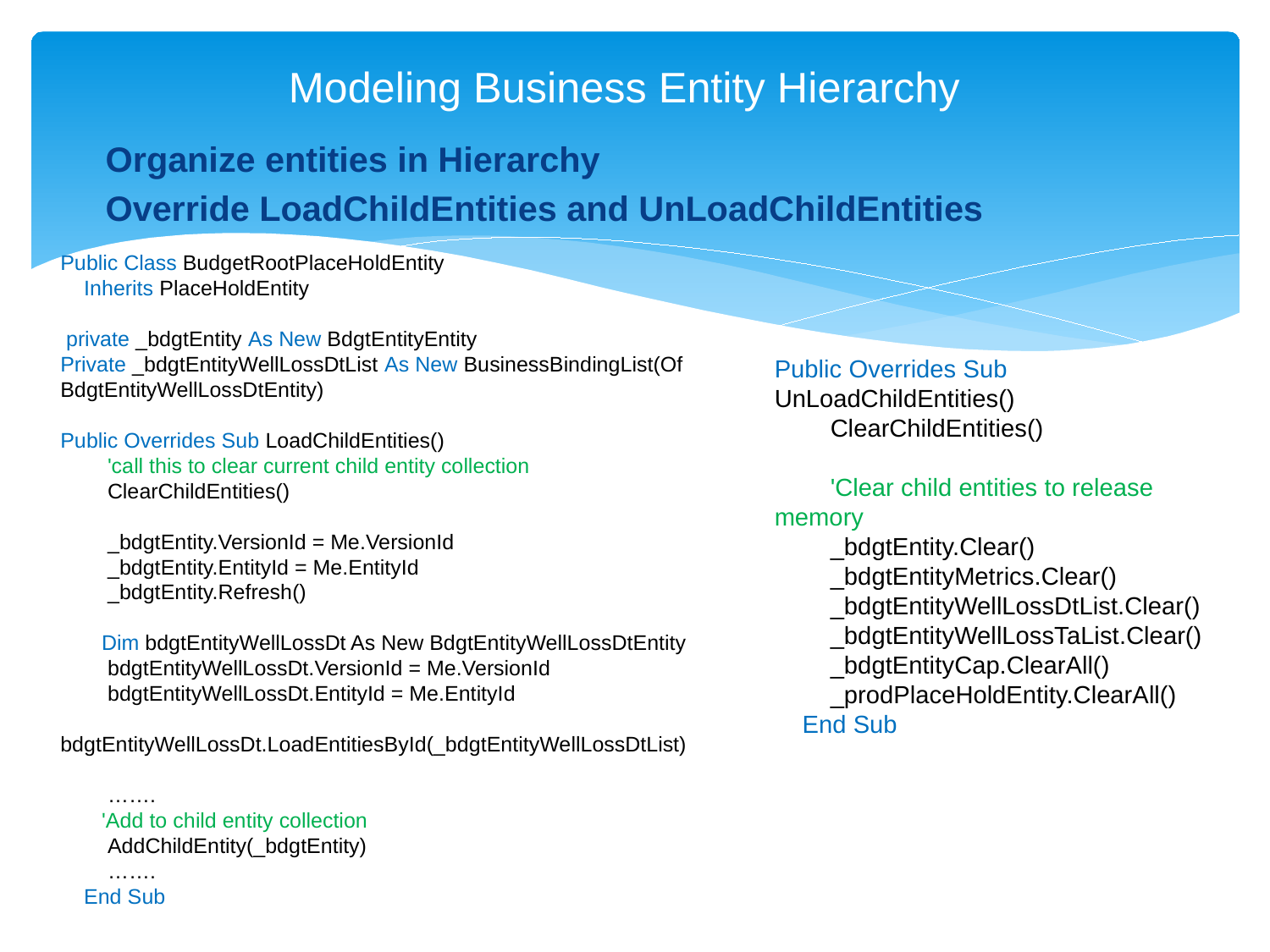

# Modeling Business Entity Hierarchy
Organize entities in Hierarchy
Override LoadChildEntities and UnLoadChildEntities
Public Class BudgetRootPlaceHoldEntity
    Inherits PlaceHoldEntity

 private _bdgtEntity As New BdgtEntityEntity
Private _bdgtEntityWellLossDtList As New BusinessBindingList(Of BdgtEntityWellLossDtEntity)

Public Overrides Sub LoadChildEntities()
        'call this to clear current child entity collection
        ClearChildEntities()

        _bdgtEntity.VersionId = Me.VersionId
        _bdgtEntity.EntityId = Me.EntityId
        _bdgtEntity.Refresh()

       Dim bdgtEntityWellLossDt As New BdgtEntityWellLossDtEntity
        bdgtEntityWellLossDt.VersionId = Me.VersionId
        bdgtEntityWellLossDt.EntityId = Me.EntityId
        bdgtEntityWellLossDt.LoadEntitiesById(_bdgtEntityWellLossDtList)

        …….
       'Add to child entity collection
        AddChildEntity(_bdgtEntity)
        …….
    End Sub

Public Overrides Sub UnLoadChildEntities()
        ClearChildEntities()

        'Clear child entities to release memory
        _bdgtEntity.Clear()
        _bdgtEntityMetrics.Clear()
        _bdgtEntityWellLossDtList.Clear()
        _bdgtEntityWellLossTaList.Clear()
        _bdgtEntityCap.ClearAll()
        _prodPlaceHoldEntity.ClearAll()
    End Sub